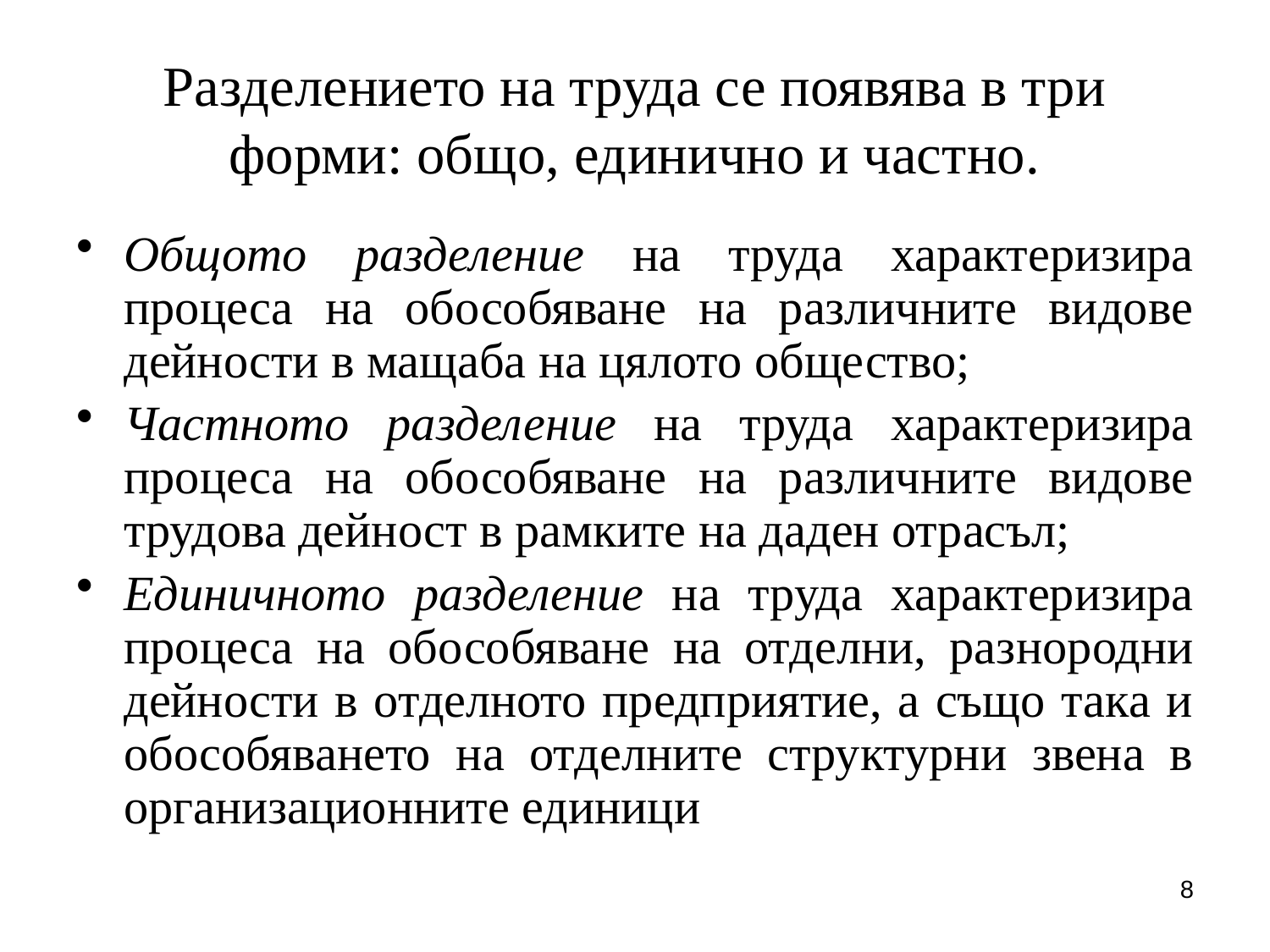

# Разделението на труда се появява в три форми: общо, единично и частно.
Общото разделение на труда характеризира процеса на обособяване на различните видове дейности в мащаба на цялото общество;
Частното разделение на труда характеризира процеса на обособяване на различните видове трудова дейност в рамките на даден отрасъл;
Единичното разделение на труда характеризира процеса на обособяване на отделни, раз­нородни дейности в отделното предприятие, а също така и обособяването на отделните структурни звена в организационните единици
8